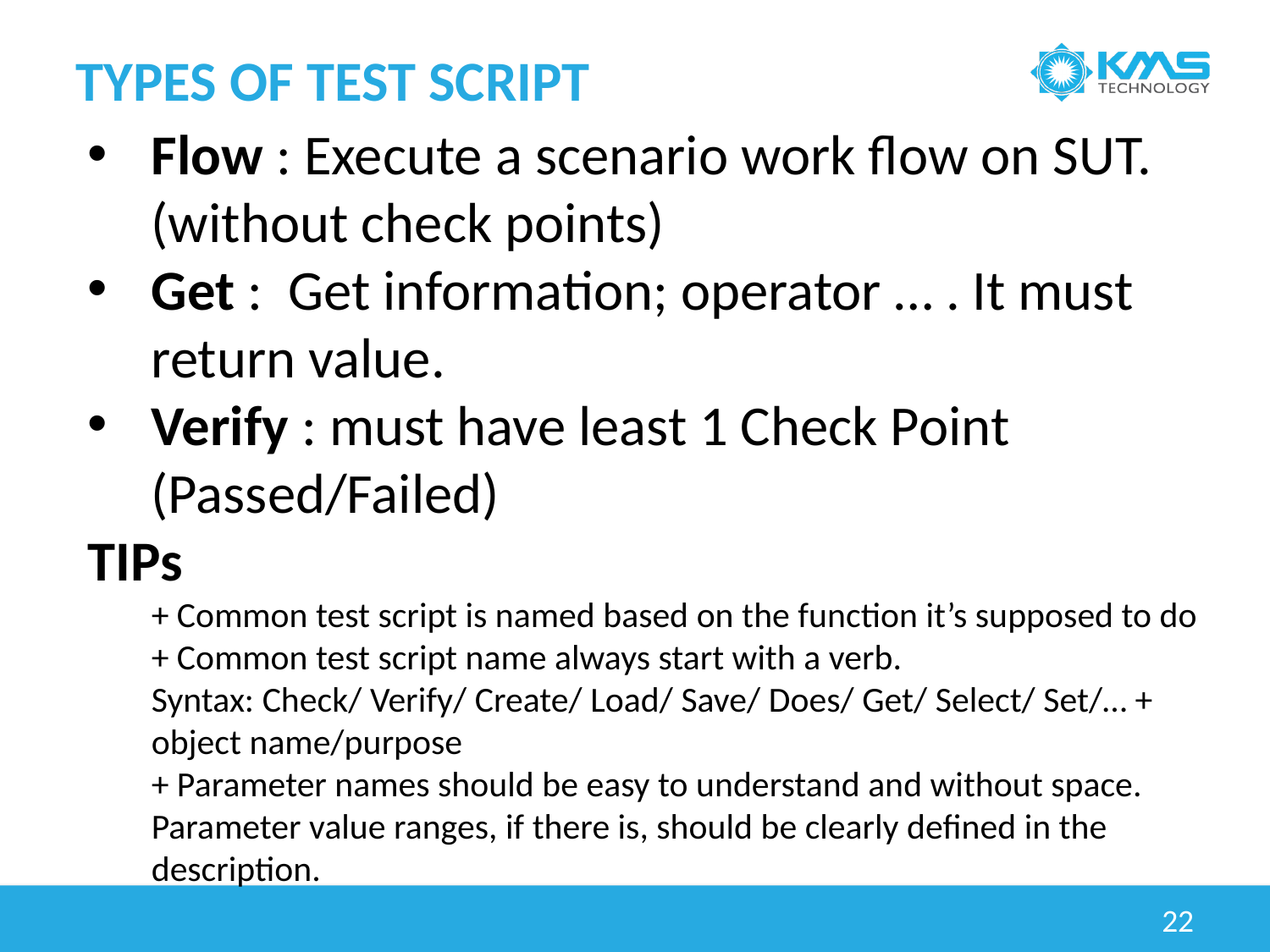

# TYPES OF TEST SCRIPT
Flow : Execute a scenario work flow on SUT. (without check points)
Get :  Get information; operator … . It must return value.
Verify : must have least 1 Check Point (Passed/Failed)
TIPs
+ Common test script is named based on the function it’s supposed to do
+ Common test script name always start with a verb.
Syntax: Check/ Verify/ Create/ Load/ Save/ Does/ Get/ Select/ Set/… + object name/purpose
+ Parameter names should be easy to understand and without space. Parameter value ranges, if there is, should be clearly defined in the description.

22